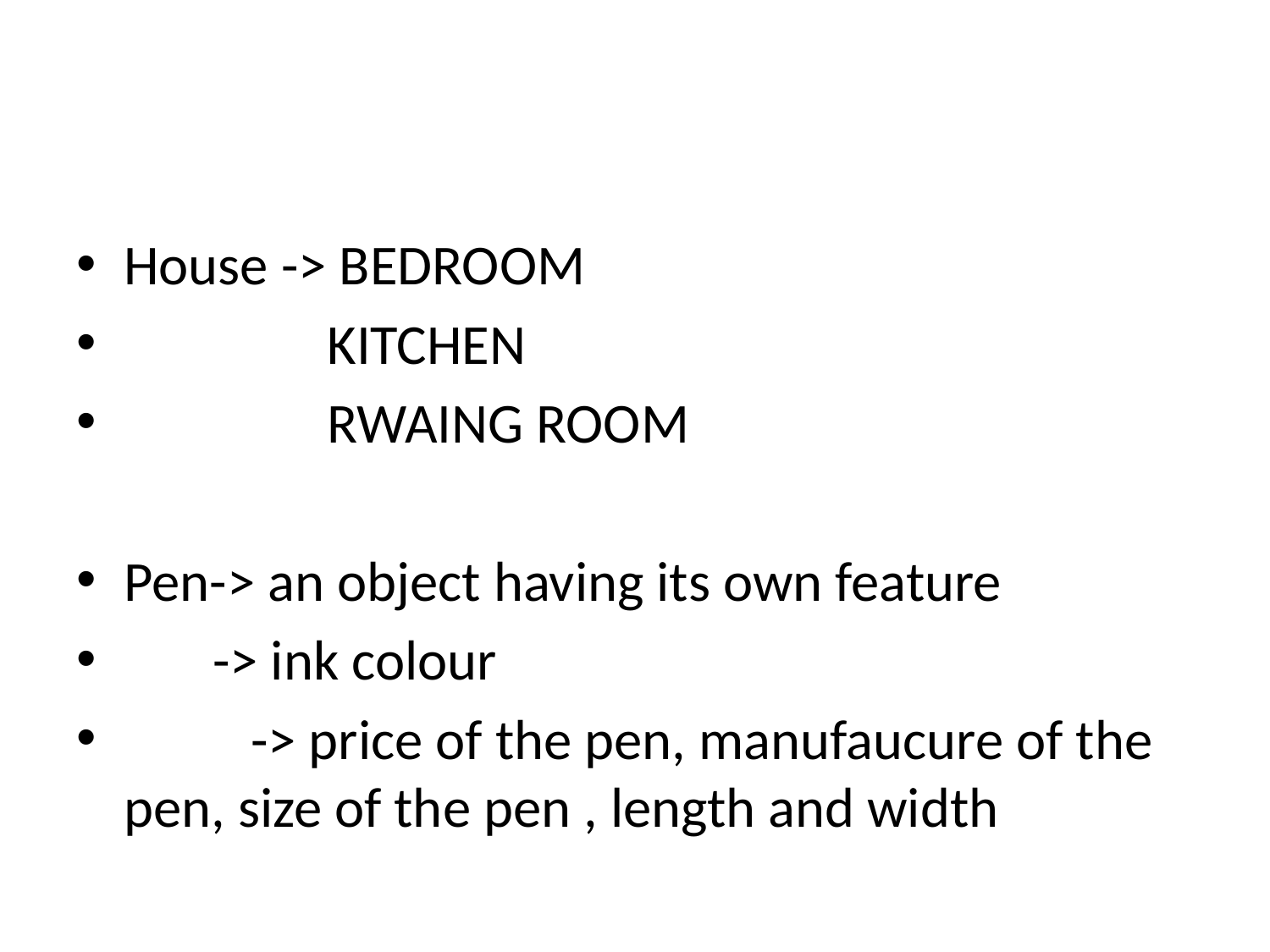

#
House -> BEDROOM
                KITCHEN
                RWAING ROOM

Pen-> an object having its own feature
       -> ink colour
          -> price of the pen, manufaucure of the pen, size of the pen , length and width